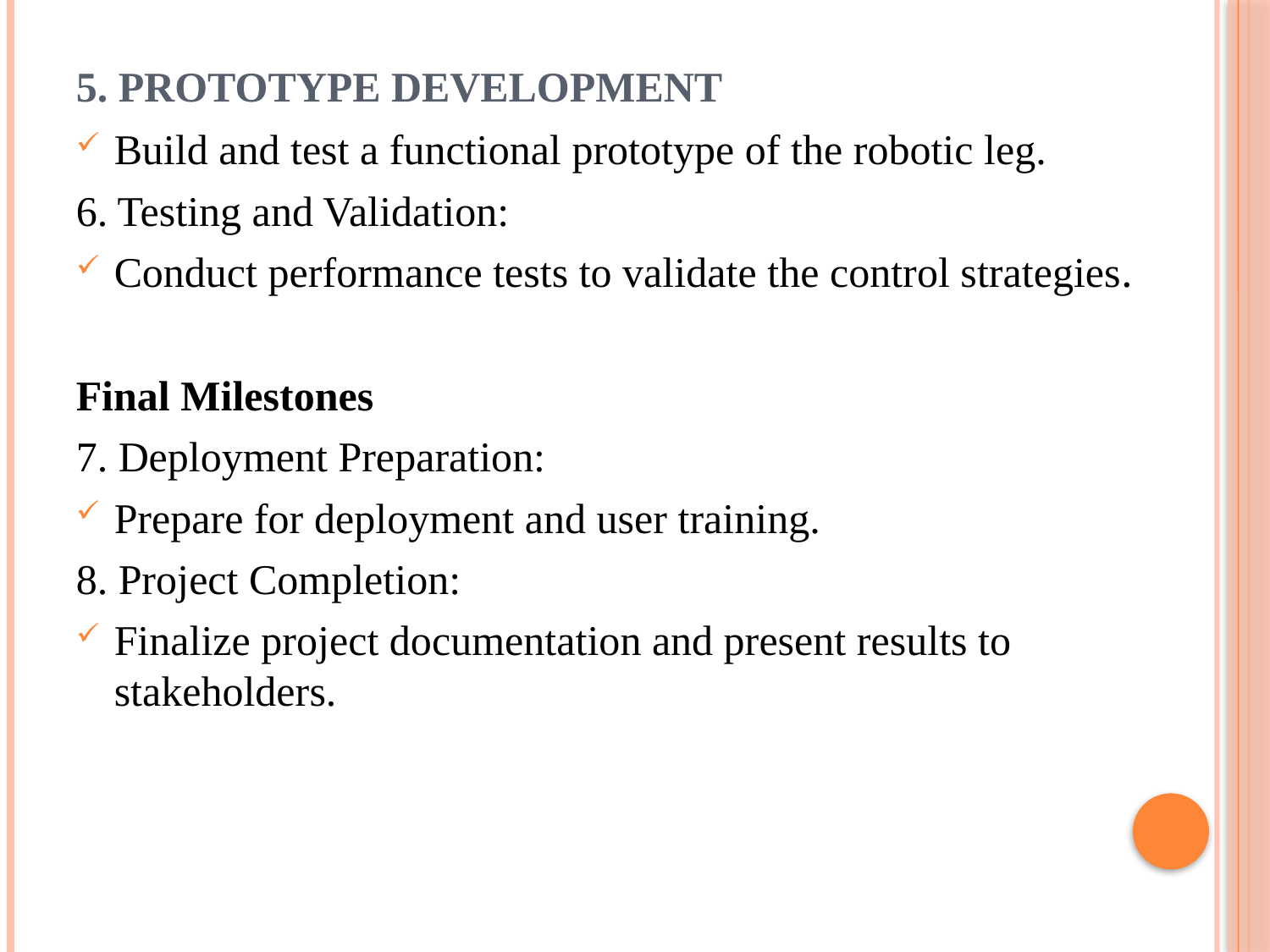

# 5. Prototype Development
Build and test a functional prototype of the robotic leg.
6. Testing and Validation:
Conduct performance tests to validate the control strategies.

Final Milestones
7. Deployment Preparation:
Prepare for deployment and user training.
8. Project Completion:
Finalize project documentation and present results to stakeholders.